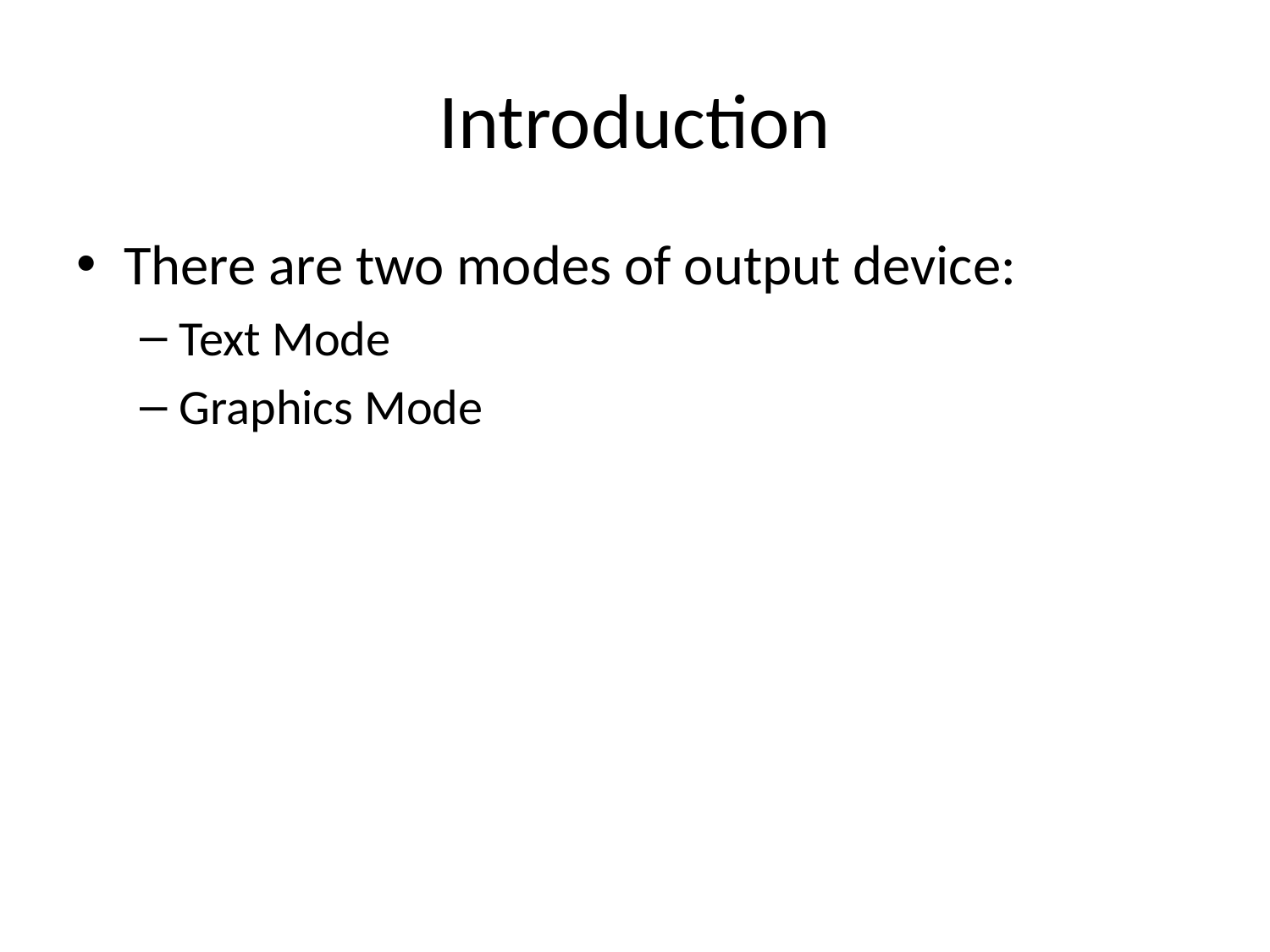

# Introduction
There are two modes of output device:
Text Mode
Graphics Mode